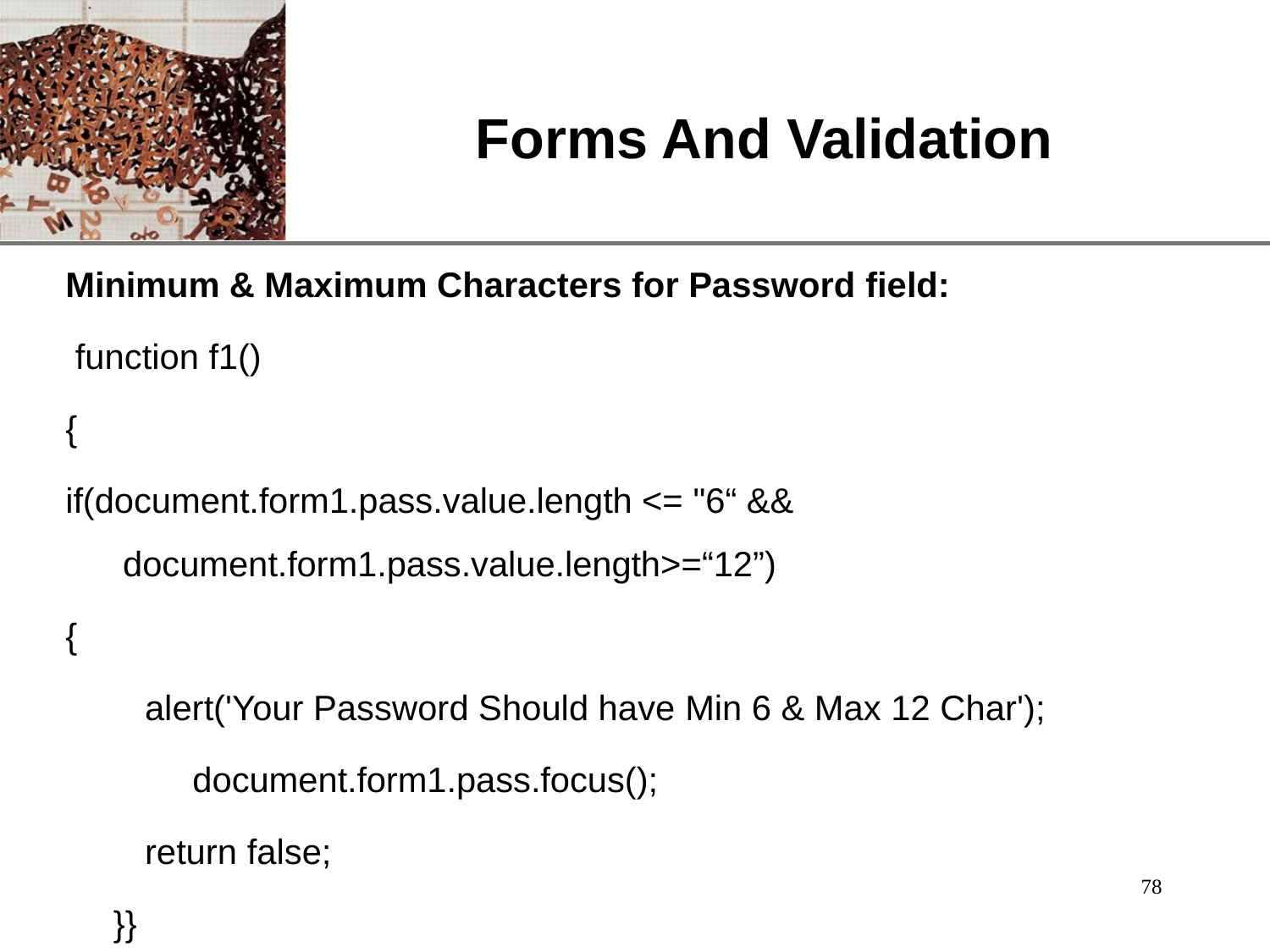

# Forms And Validation
Minimum & Maximum Characters for Password field:
function f1()
{
if(document.form1.pass.value.length <= "6“ &&  document.form1.pass.value.length>=“12”)
{
alert('Your Password Should have Min 6 & Max 12 Char');  document.form1.pass.focus();
return false;
78
}}